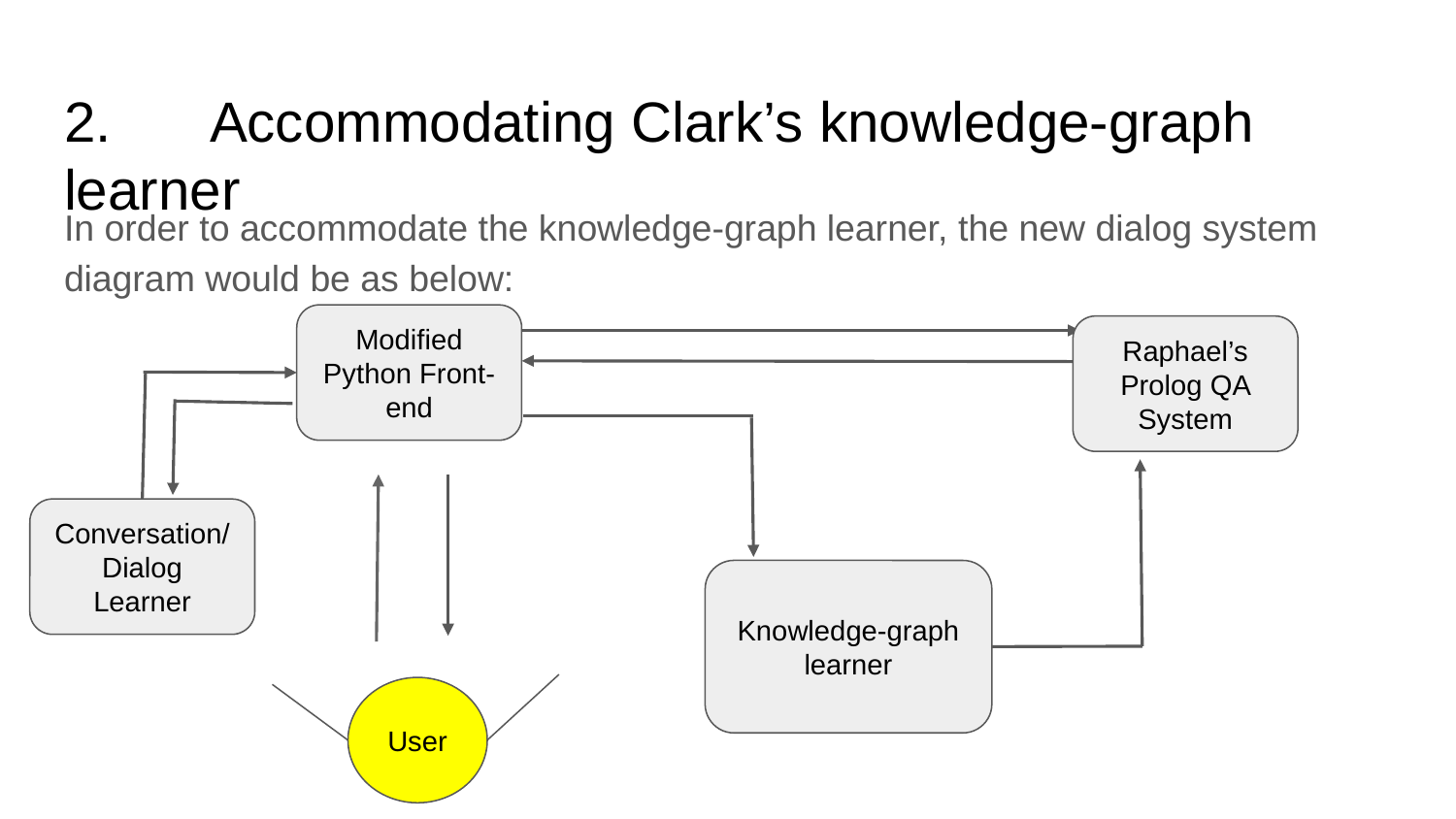

# 2.	Accommodating Clark’s knowledge-graph learner
In order to accommodate the knowledge-graph learner, the new dialog system diagram would be as below:

Modified Python Front-end
Raphael’s Prolog QA System
Conversation/Dialog Learner
Knowledge-graph learner
User